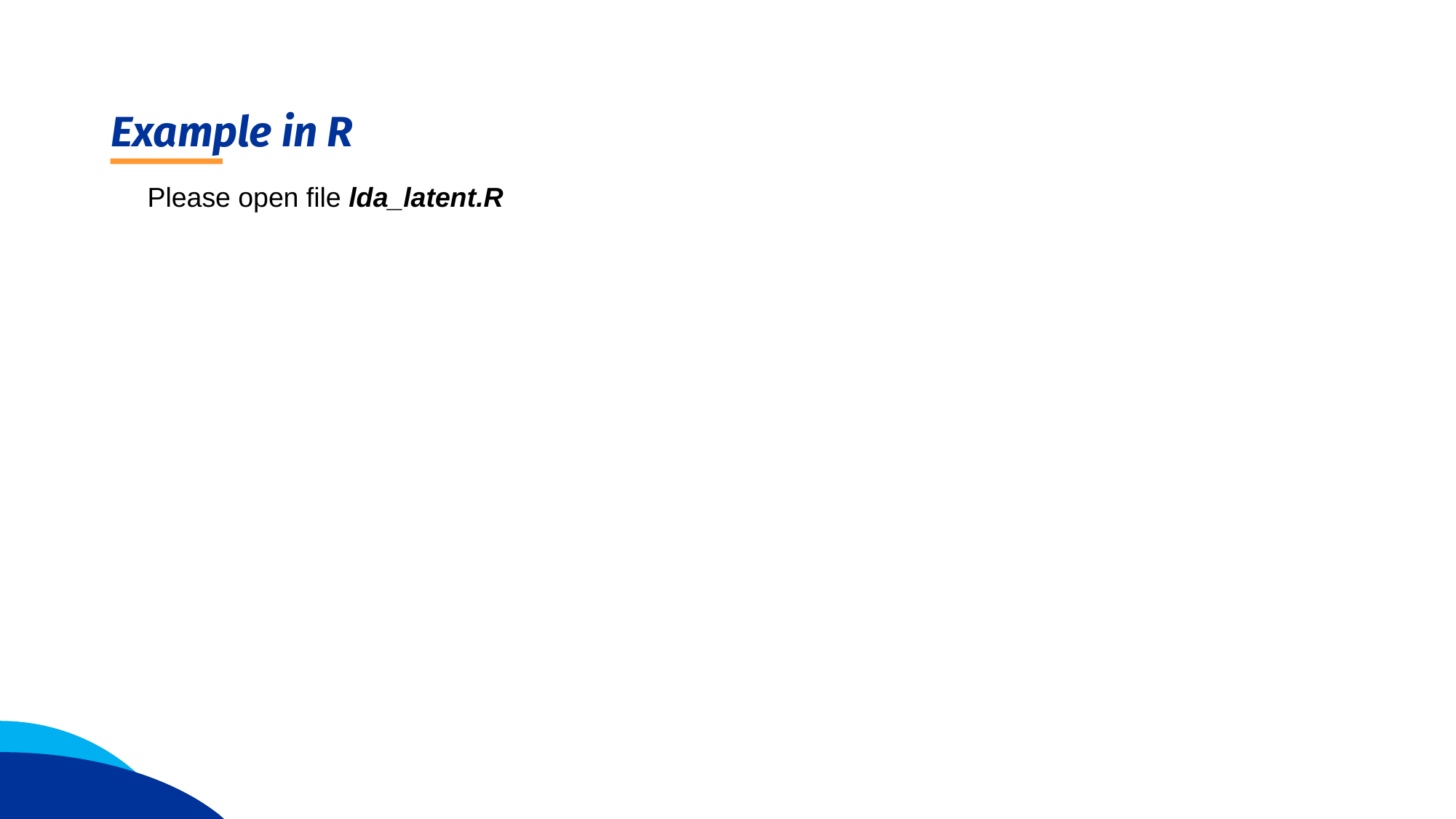

Example in R

Please open file lda_latent.R